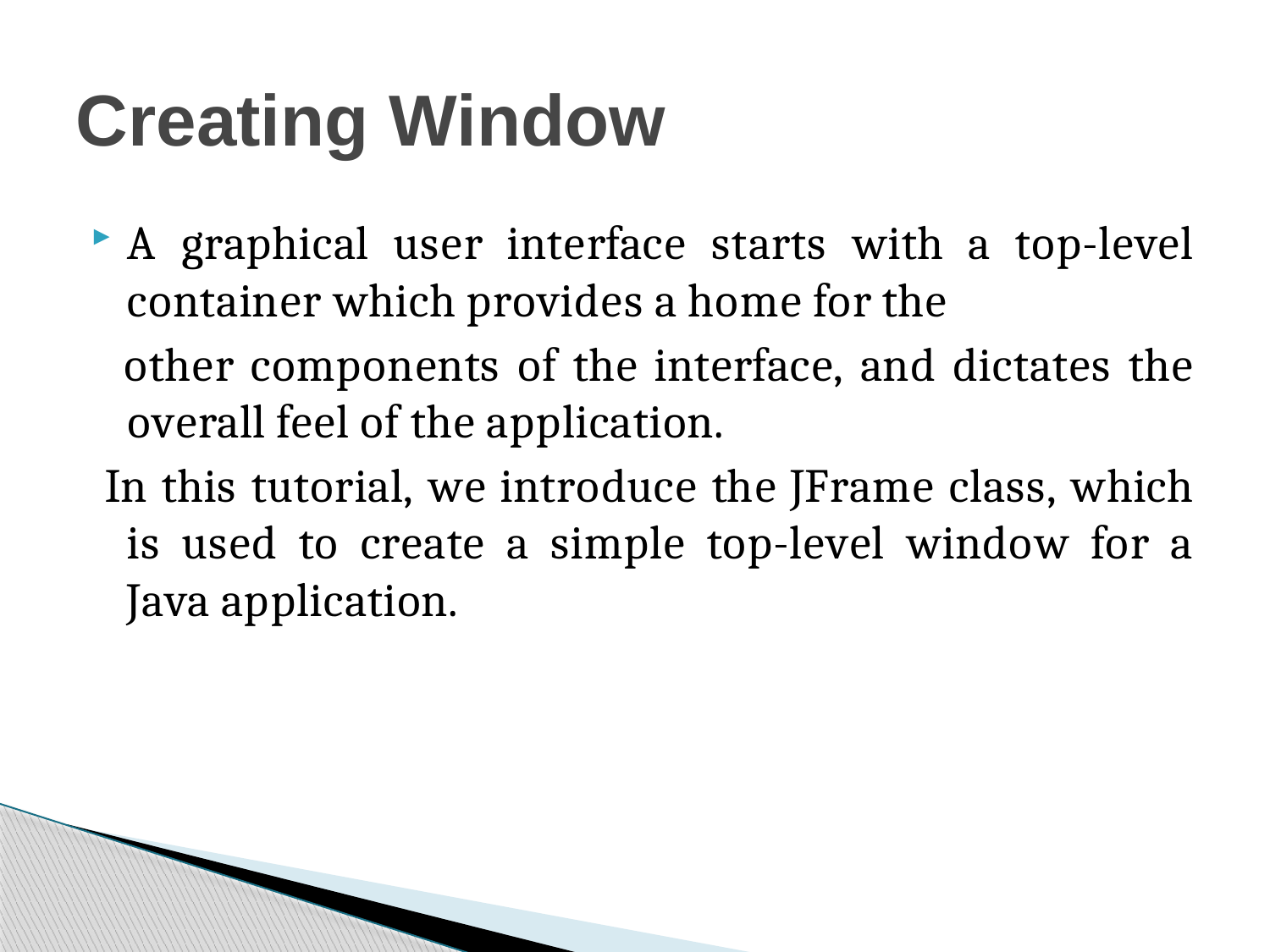

# Creating Window
A graphical user interface starts with a top-level container which provides a home for the
  other components of the interface, and dictates the overall feel of the application.
 In this tutorial, we introduce the JFrame class, which is used to create a simple top-level window for a Java application.